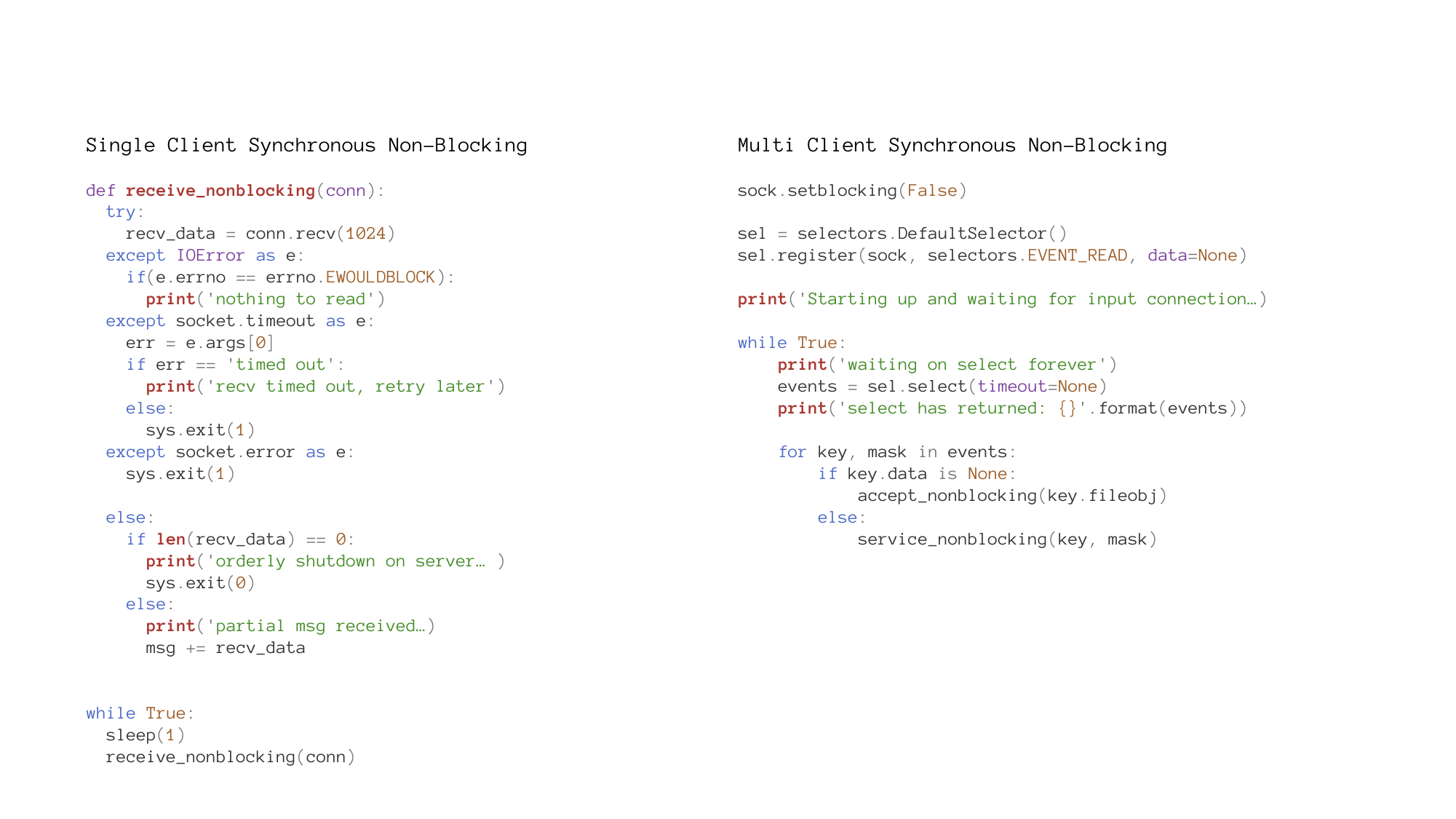

Single Client Synchronous Non-Blocking

def receive_nonblocking(conn):
  try:
    recv_data = conn.recv(1024)
  except IOError as e:
    if(e.errno == errno.EWOULDBLOCK):
      print('nothing to read')
  except socket.timeout as e:
    err = e.args[0]
    if err == 'timed out':
      print('recv timed out, retry later')
    else:
      sys.exit(1)
  except socket.error as e:
    sys.exit(1)
  else:
    if len(recv_data) == 0:
      print('orderly shutdown on server… )
      sys.exit(0)
    else:
      print('partial msg received…)
      msg += recv_data

while True:
  sleep(1)
  receive_nonblocking(conn)

Multi Client Synchronous Non-Blocking

sock.setblocking(False)
sel = selectors.DefaultSelector()
sel.register(sock, selectors.EVENT_READ, data=None)
print('Starting up and waiting for input connection…)
while True:
    print('waiting on select forever')
    events = sel.select(timeout=None)
    print('select has returned: {}'.format(events))
    for key, mask in events:
        if key.data is None:
            accept_nonblocking(key.fileobj)
        else:
            service_nonblocking(key, mask)